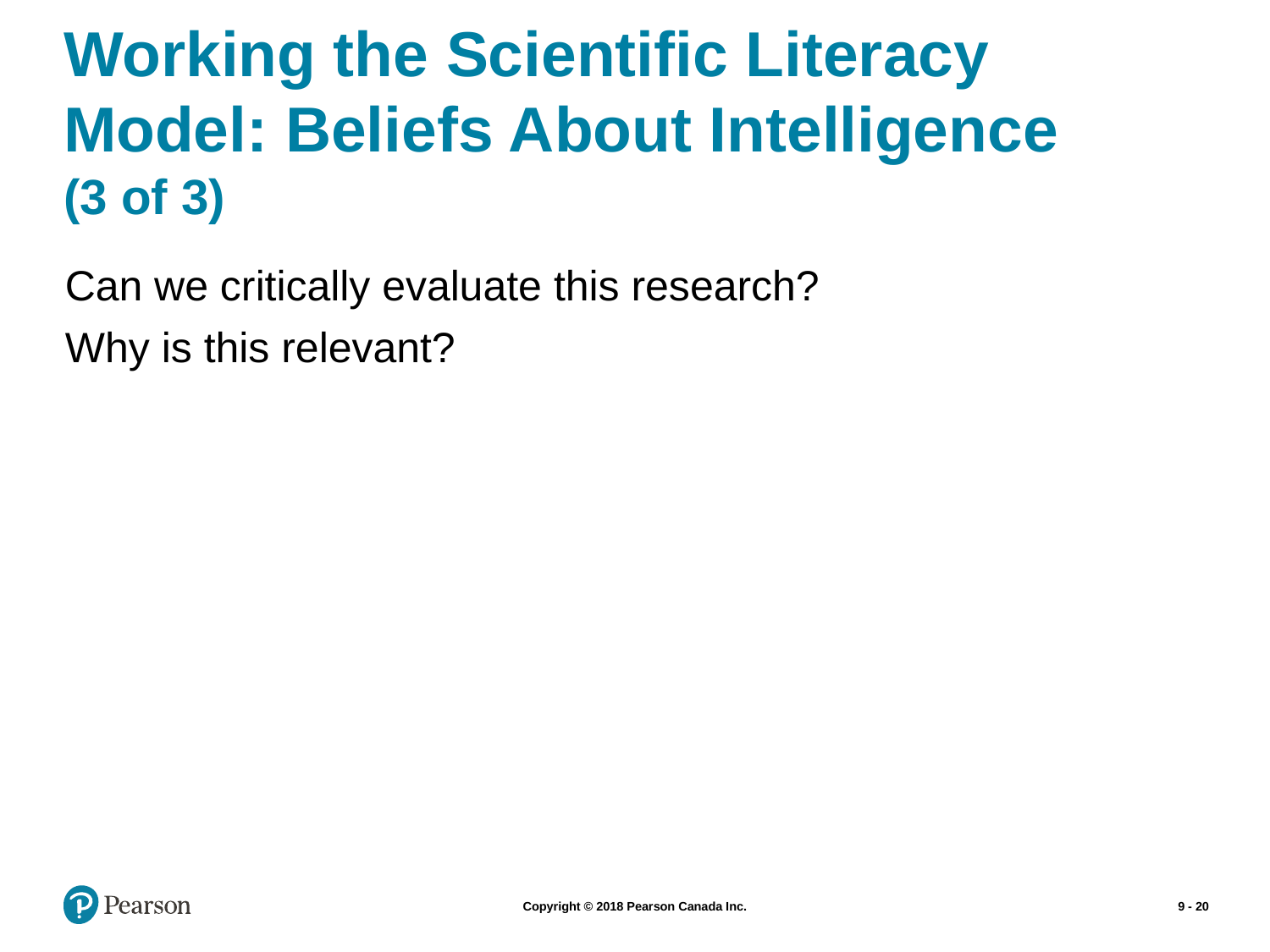

# Working the Scientific Literacy Model: Beliefs About Intelligence      (3 of 3)
Can we critically evaluate this research?
Why is this relevant?